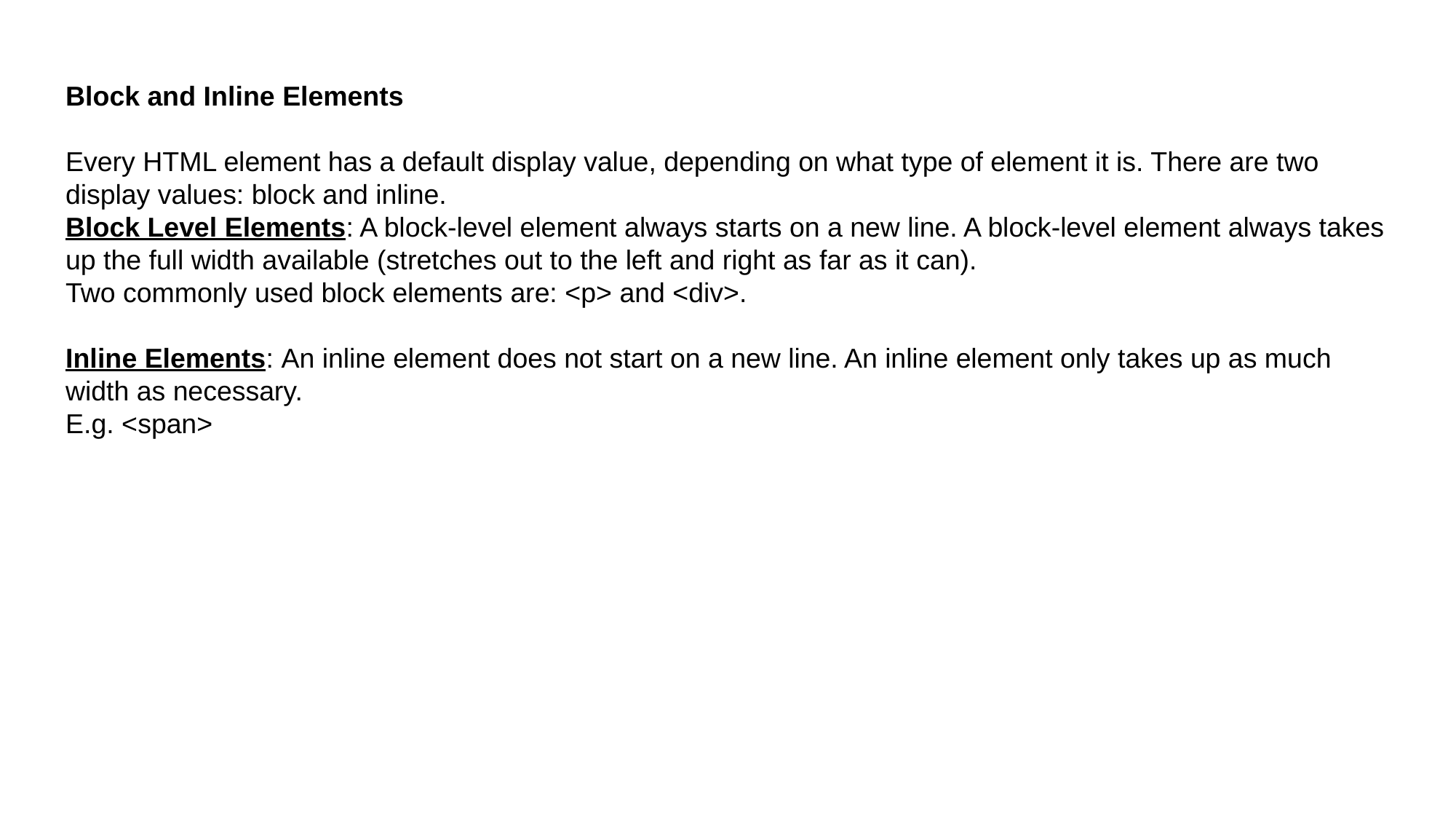

Block and Inline Elements

Every HTML element has a default display value, depending on what type of element it is. There are two display values: block and inline.
Block Level Elements: A block-level element always starts on a new line. A block-level element always takes up the full width available (stretches out to the left and right as far as it can).
Two commonly used block elements are: <p> and <div>.

Inline Elements: An inline element does not start on a new line. An inline element only takes up as much width as necessary.
E.g. <span>